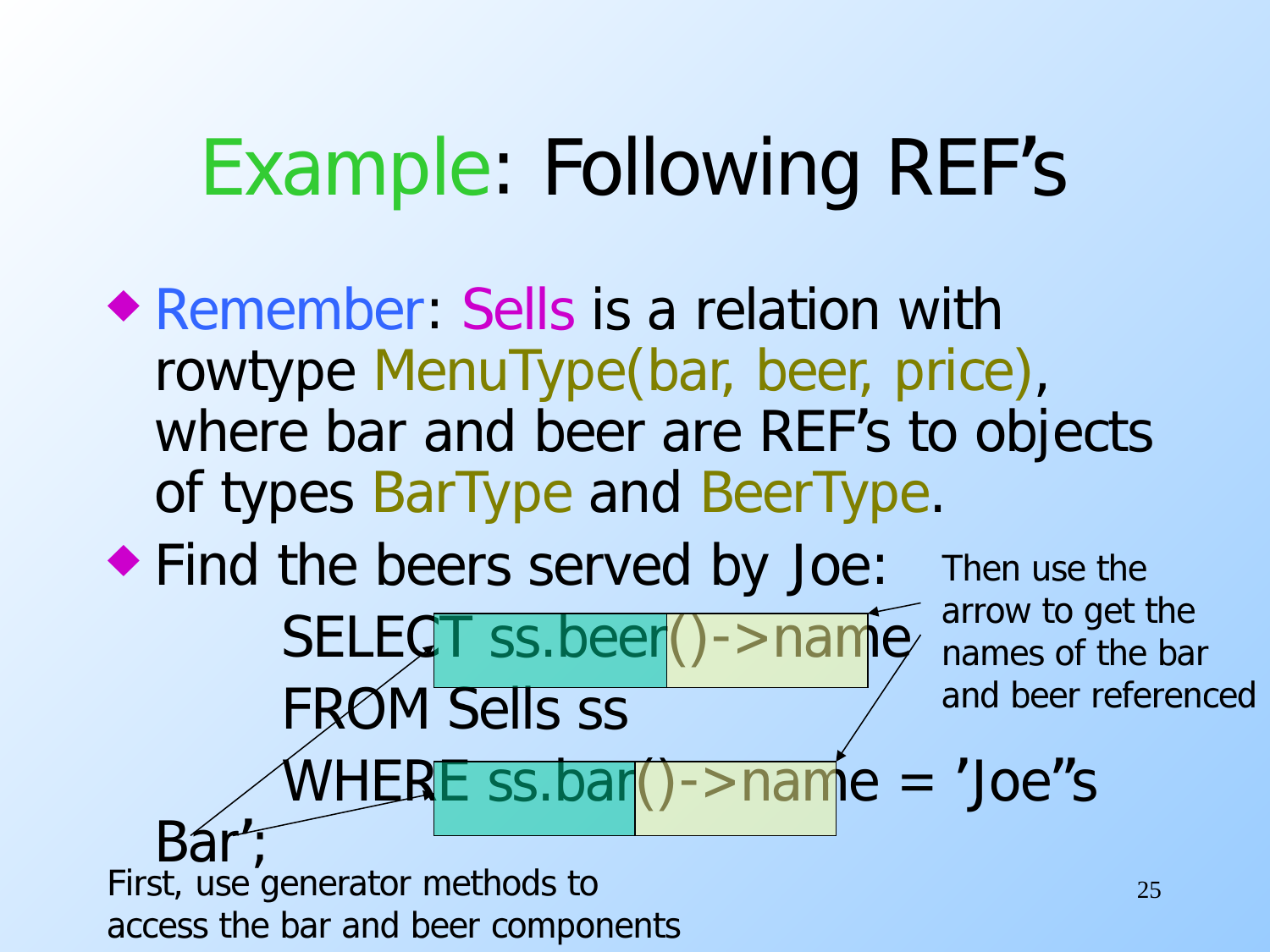

# Example: Following REF’s
Remember: Sells is a relation with rowtype MenuType(bar, beer, price), where bar and beer are REF’s to objects of types BarType and BeerType.
Find the beers served by Joe:
		SELECT ss.beer()->name
		FROM Sells ss
		WHERE ss.bar()->name = ’Joe’’s Bar’;
Then use the
arrow to get the
names of the bar
and beer referenced

First, use generator methods to
access the bar and beer components
25